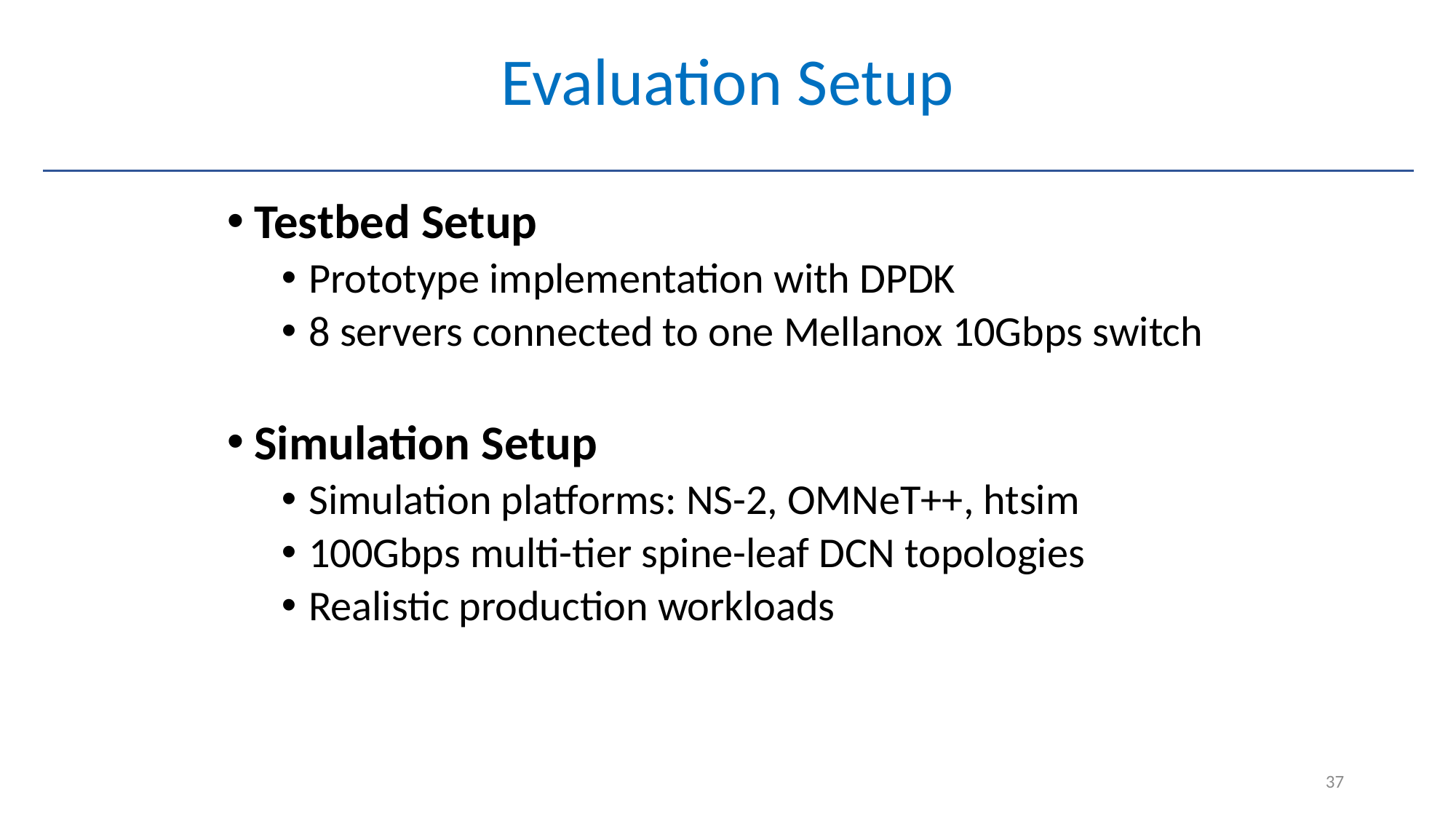

# Evaluation Setup
Testbed Setup
Prototype implementation with DPDK
8 servers connected to one Mellanox 10Gbps switch

Simulation Setup
Simulation platforms: NS-2, OMNeT++, htsim
100Gbps multi-tier spine-leaf DCN topologies
Realistic production workloads

37